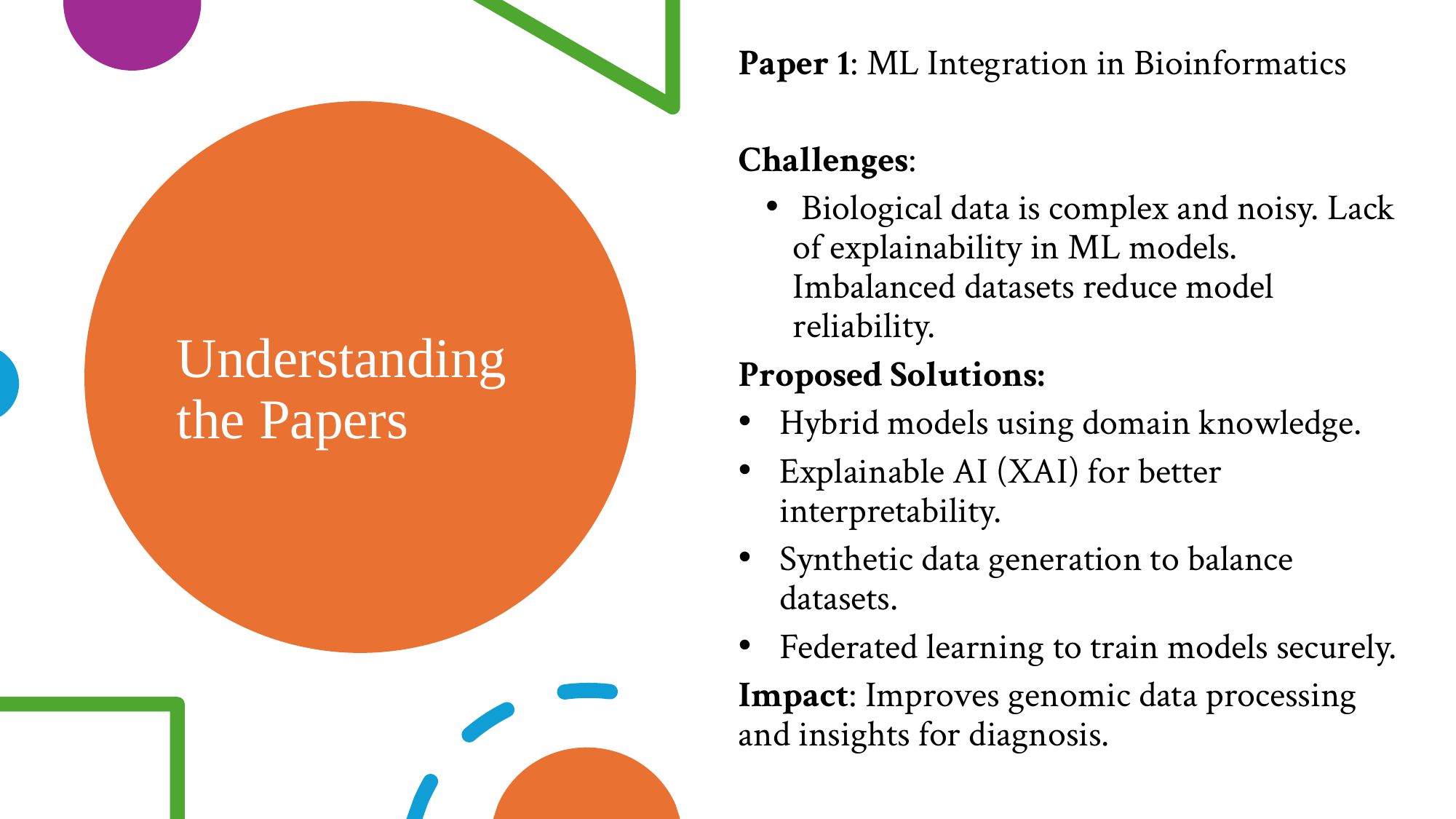

Paper 1: ML Integration in Bioinformatics

Challenges:
 Biological data is complex and noisy. Lack of explainability in ML models. Imbalanced datasets reduce model reliability.
Proposed Solutions:
Hybrid models using domain knowledge.
Explainable AI (XAI) for better interpretability.
Synthetic data generation to balance datasets.
Federated learning to train models securely.
Impact: Improves genomic data processing and insights for diagnosis.

# Understanding the Papers